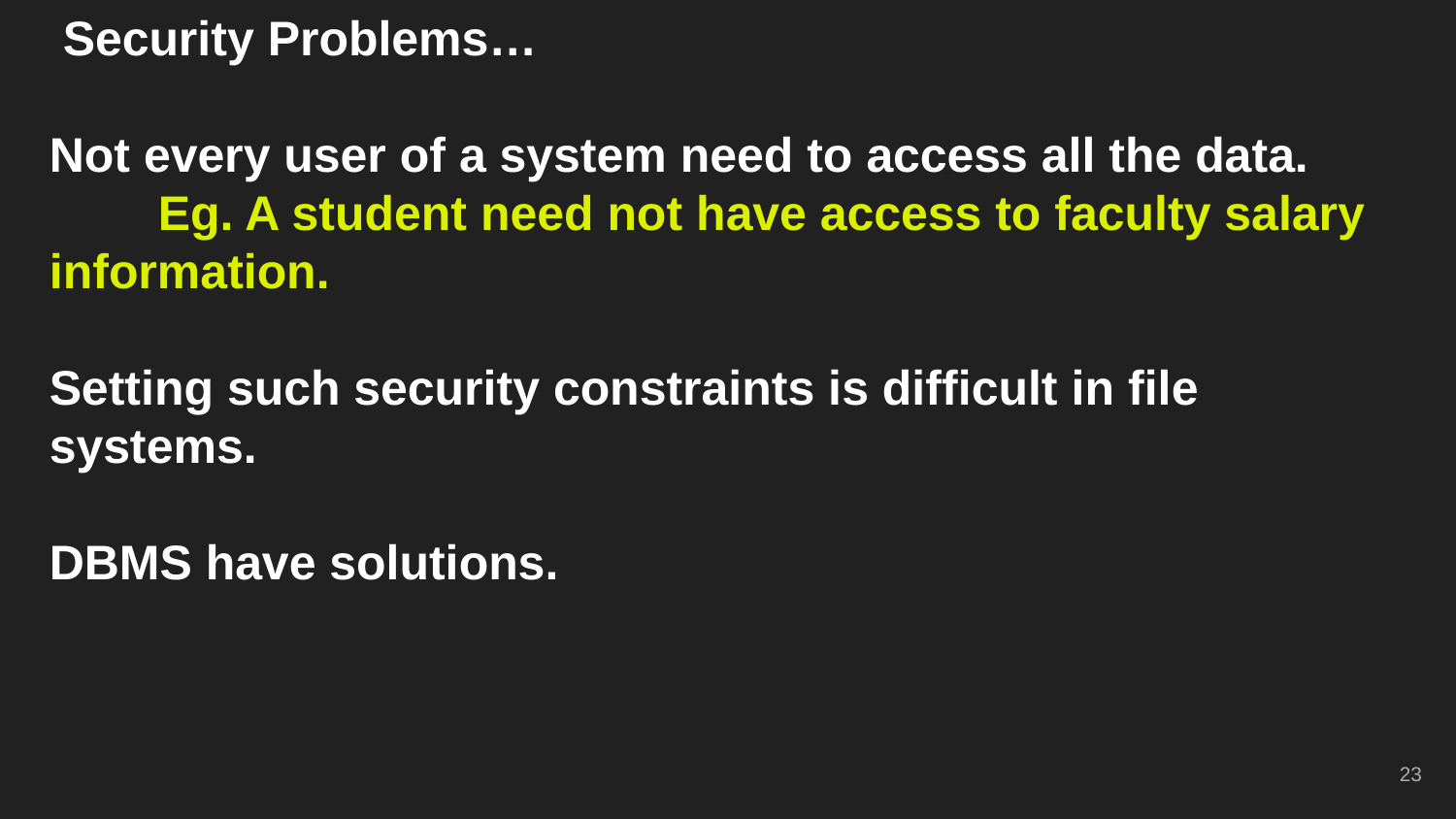

Security Problems…

Not every user of a system need to access all the data.
        Eg. A student need not have access to faculty salary information.

Setting such security constraints is difficult in file systems.

DBMS have solutions.
23